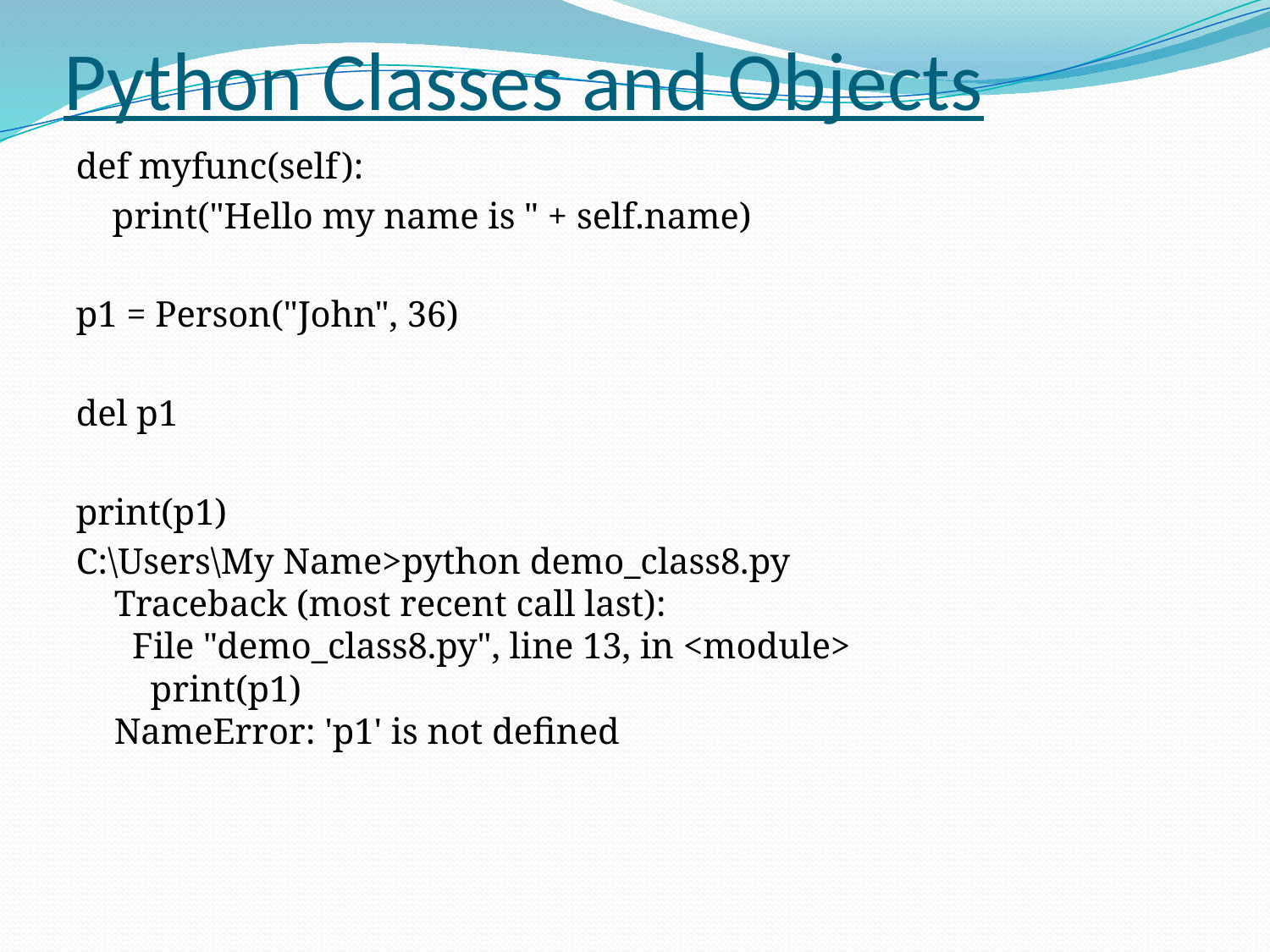

# Python Classes and Objects
def myfunc(self):
    print("Hello my name is " + self.name)

p1 = Person("John", 36)

del p1

print(p1)
C:\Users\My Name>python demo_class8.py
Traceback (most recent call last):
  File "demo_class8.py", line 13, in <module>
    print(p1)
NameError: 'p1' is not defined